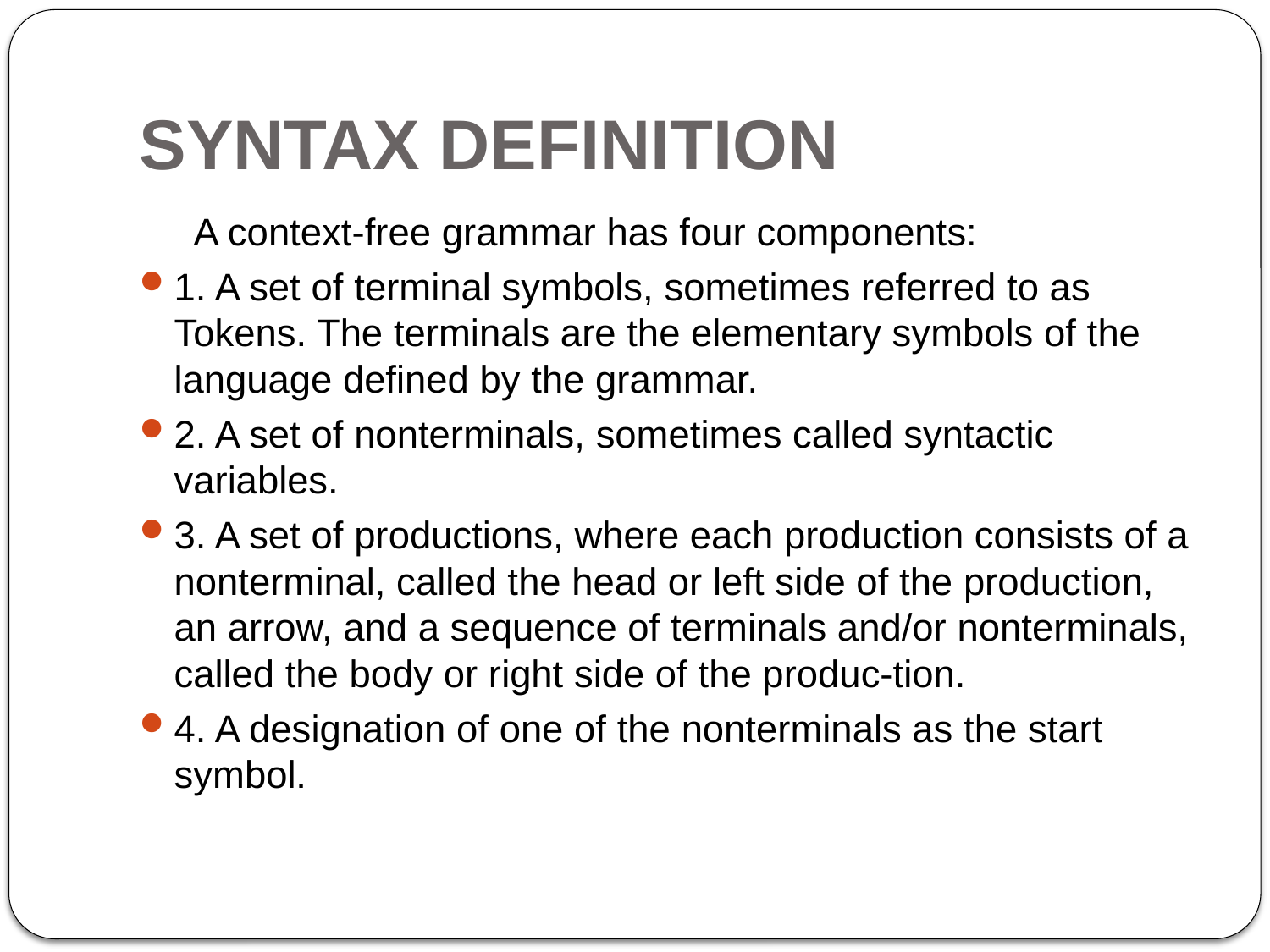

# SYNTAX DEFINITION
     A context-free grammar has four components:
1. A set of terminal symbols, sometimes referred to as  Tokens. The terminals are the elementary symbols of the language defined by the grammar.
2. A set of nonterminals, sometimes called syntactic variables.
3. A set of productions, where each production consists of a nonterminal, called the head or left side of the production, an arrow, and a sequence of terminals and/or nonterminals, called the body or right side of the produc-tion.
4. A designation of one of the nonterminals as the start symbol.